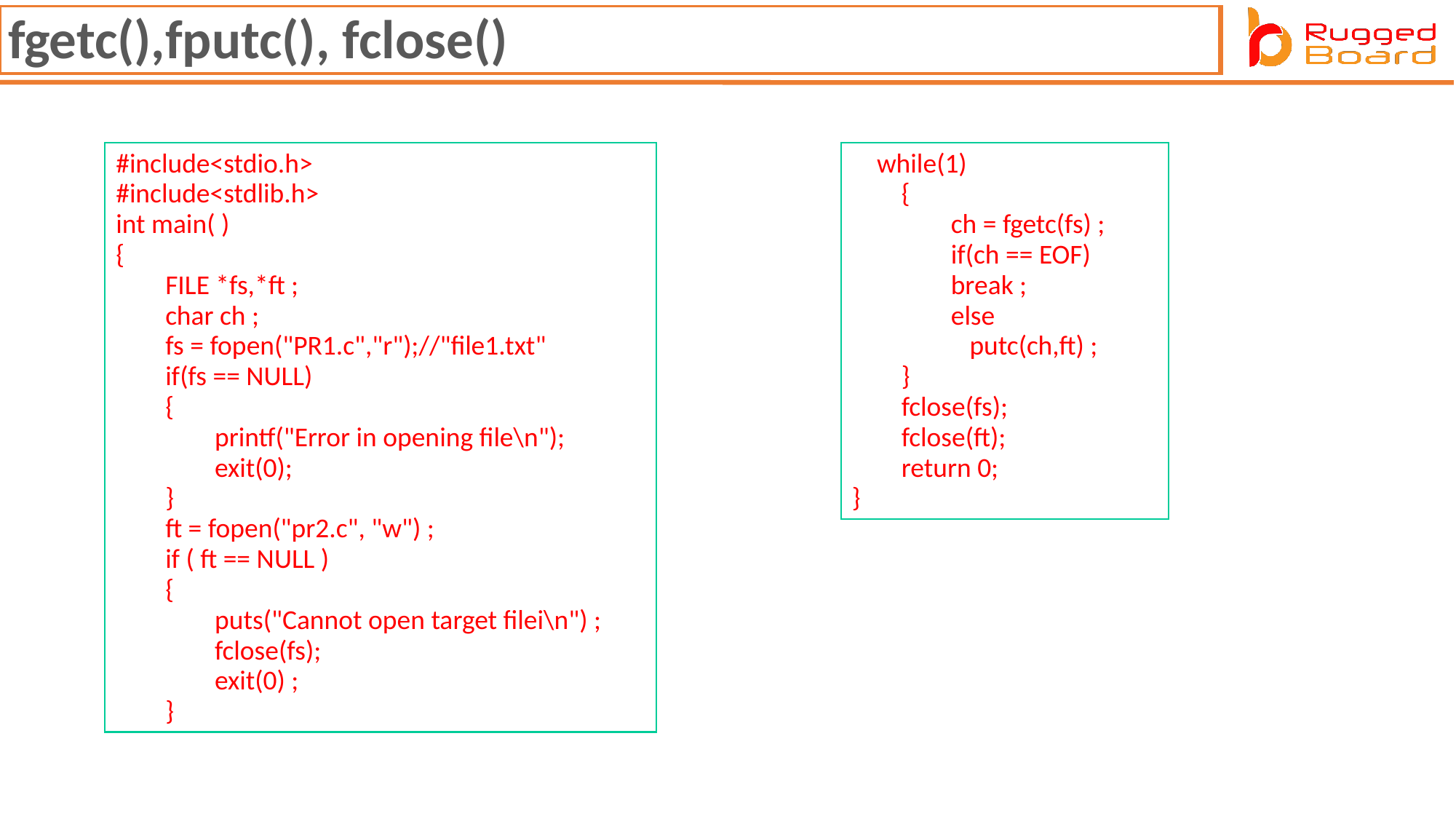

fgetc(),fputc(), fclose()
#include<stdio.h>
#include<stdlib.h>
int main( )
{
        FILE *fs,*ft ;
        char ch ;
        fs = fopen("PR1.c","r");//"file1.txt"
        if(fs == NULL)
        {
                printf("Error in opening file\n");
                exit(0);
        }
        ft = fopen("pr2.c", "w") ;
        if ( ft == NULL )
        {
                puts("Cannot open target filei\n") ;
                fclose(fs);
                exit(0) ;
        }
    while(1)​
        {​
                ch = fgetc(fs) ;​
                if(ch == EOF)​
                break ;​
                else​
                   putc(ch,ft) ;​
        }​
        fclose(fs);​
        fclose(ft);​
        return 0;​
}